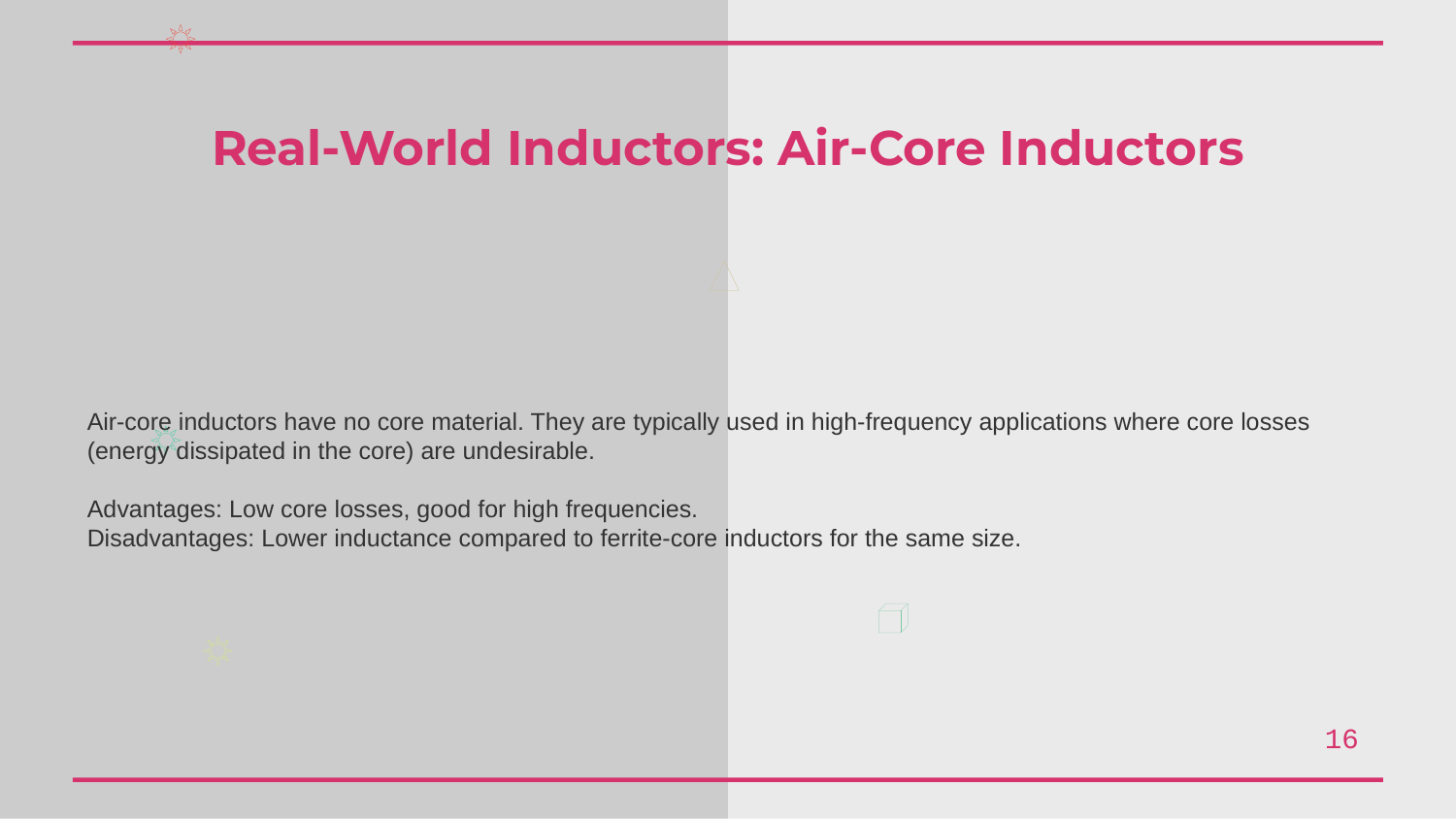

Real-World Inductors: Air-Core Inductors

Air-core inductors have no core material. They are typically used in high-frequency applications where core losses (energy dissipated in the core) are undesirable.

Advantages: Low core losses, good for high frequencies.
Disadvantages: Lower inductance compared to ferrite-core inductors for the same size.

16